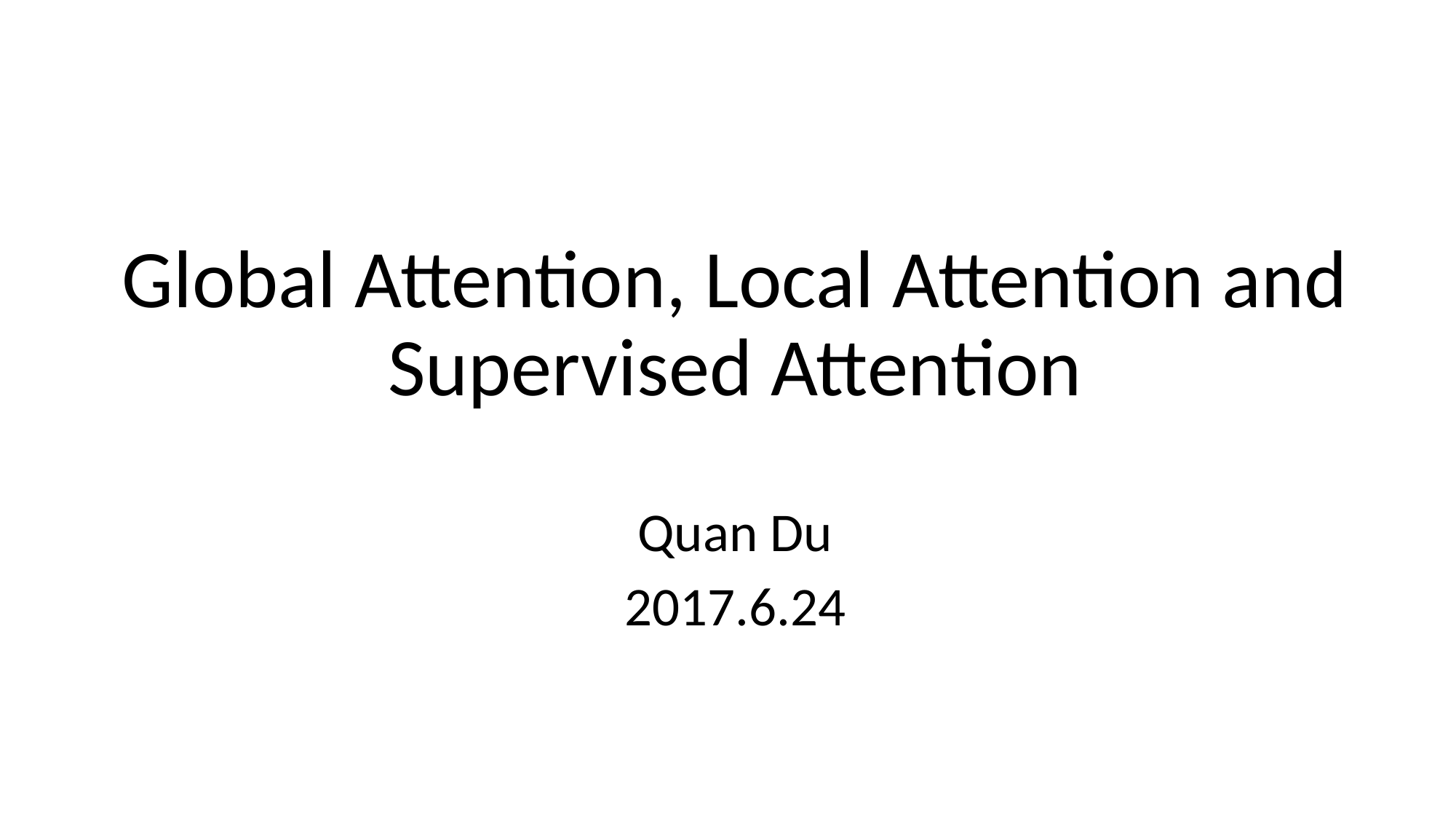

# Global Attention, Local Attention and Supervised Attention
Quan Du
2017.6.24